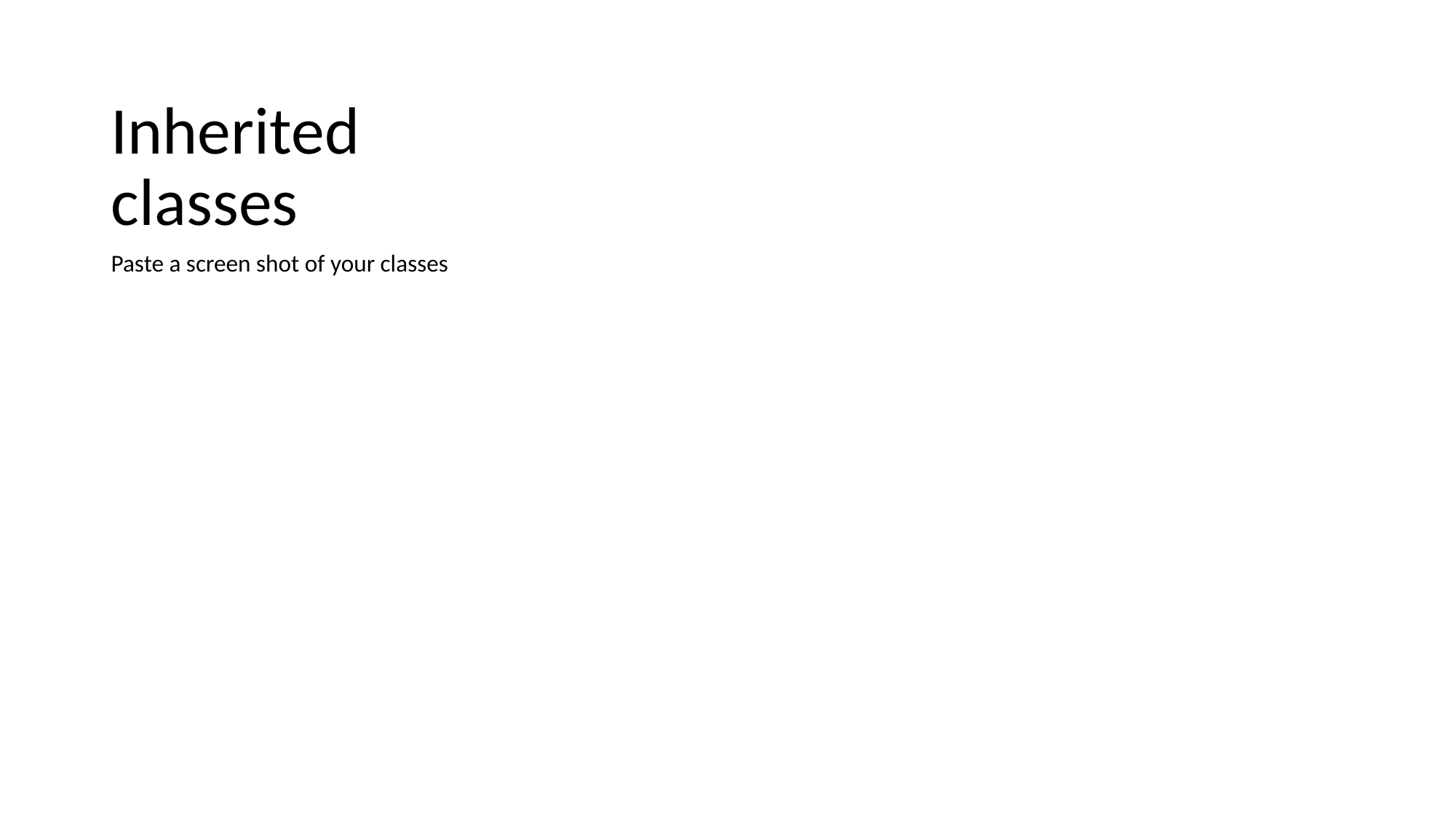

# Inherited classes

Paste a screen shot of your classes